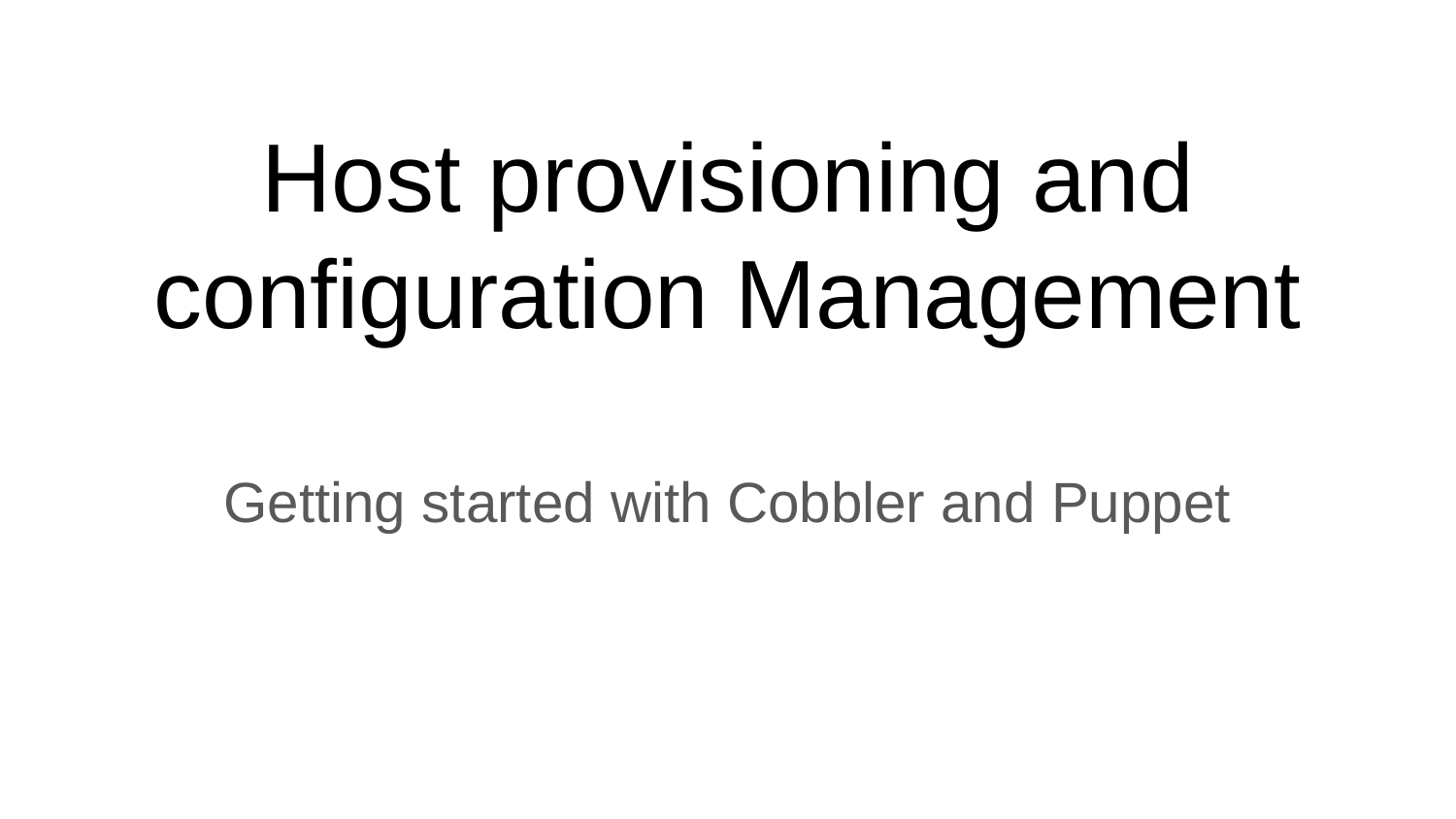

# Host provisioning and configuration Management
Getting started with Cobbler and Puppet